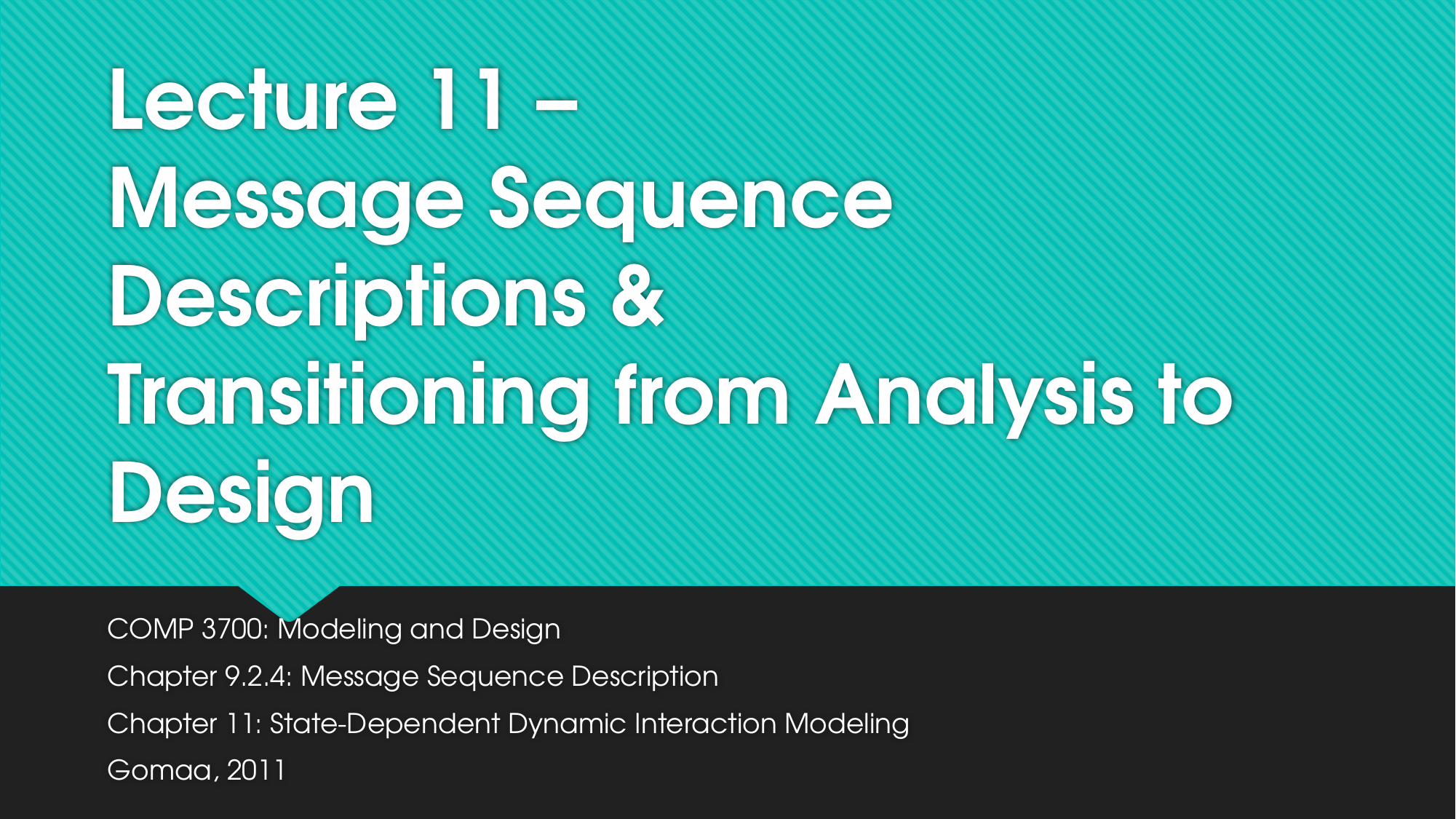

# Lecture 11 – Message Sequence Descriptions & Transitioning from Analysis to Design
COMP 3700: Modeling and Design
Chapter 9.2.4: Message Sequence Description
Chapter 11: State-Dependent Dynamic Interaction Modeling
Gomaa, 2011